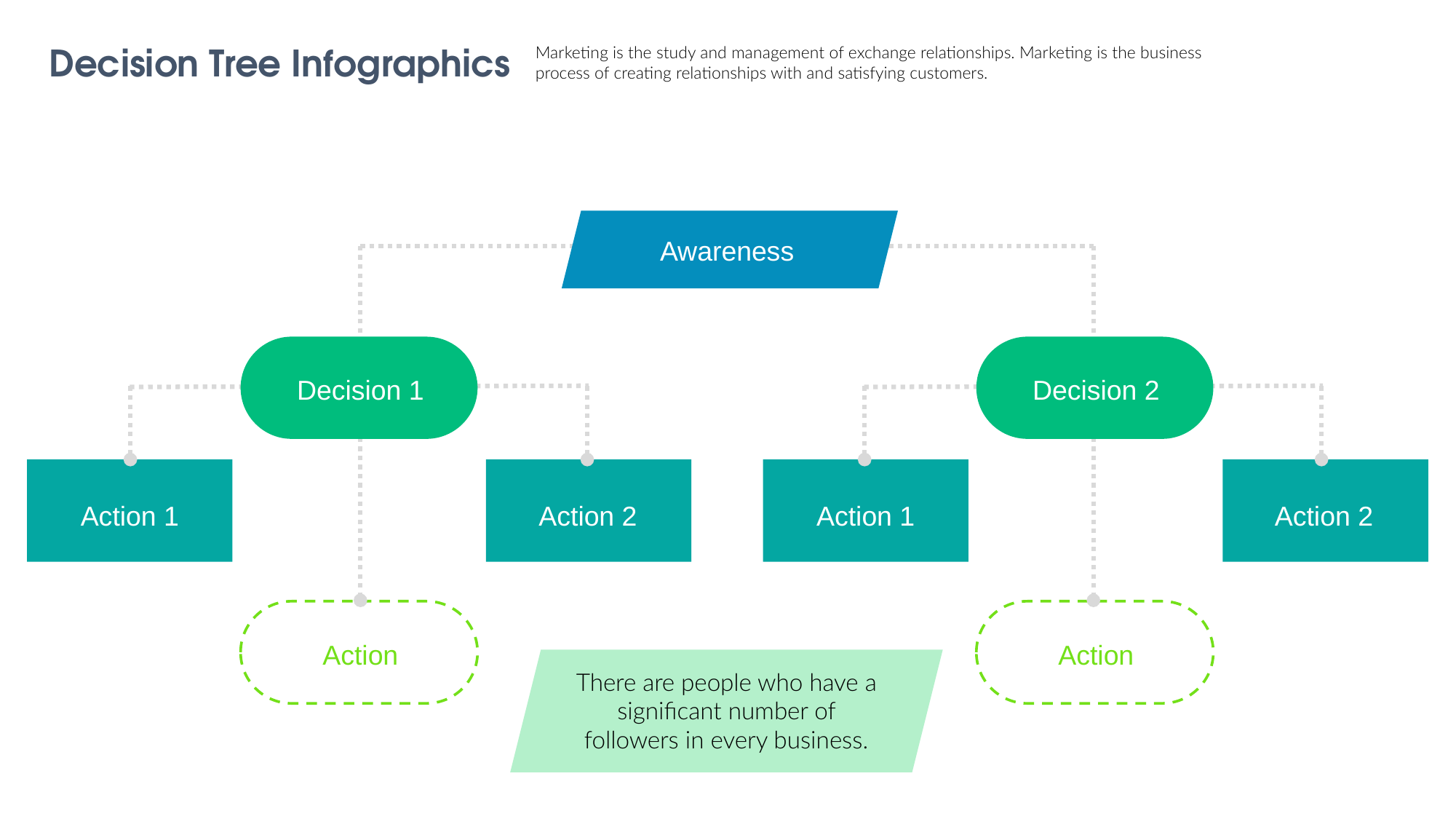

Decision Tree Infographics
Marketing is the study and management of exchange relationships. Marketing is the business process of creating relationships with and satisfying customers.

Awareness

Decision 1
Decision 2

Action 1
Action 2
Action 1
Action 2

Action
Action

There are people who have a significant number of followers in every business.